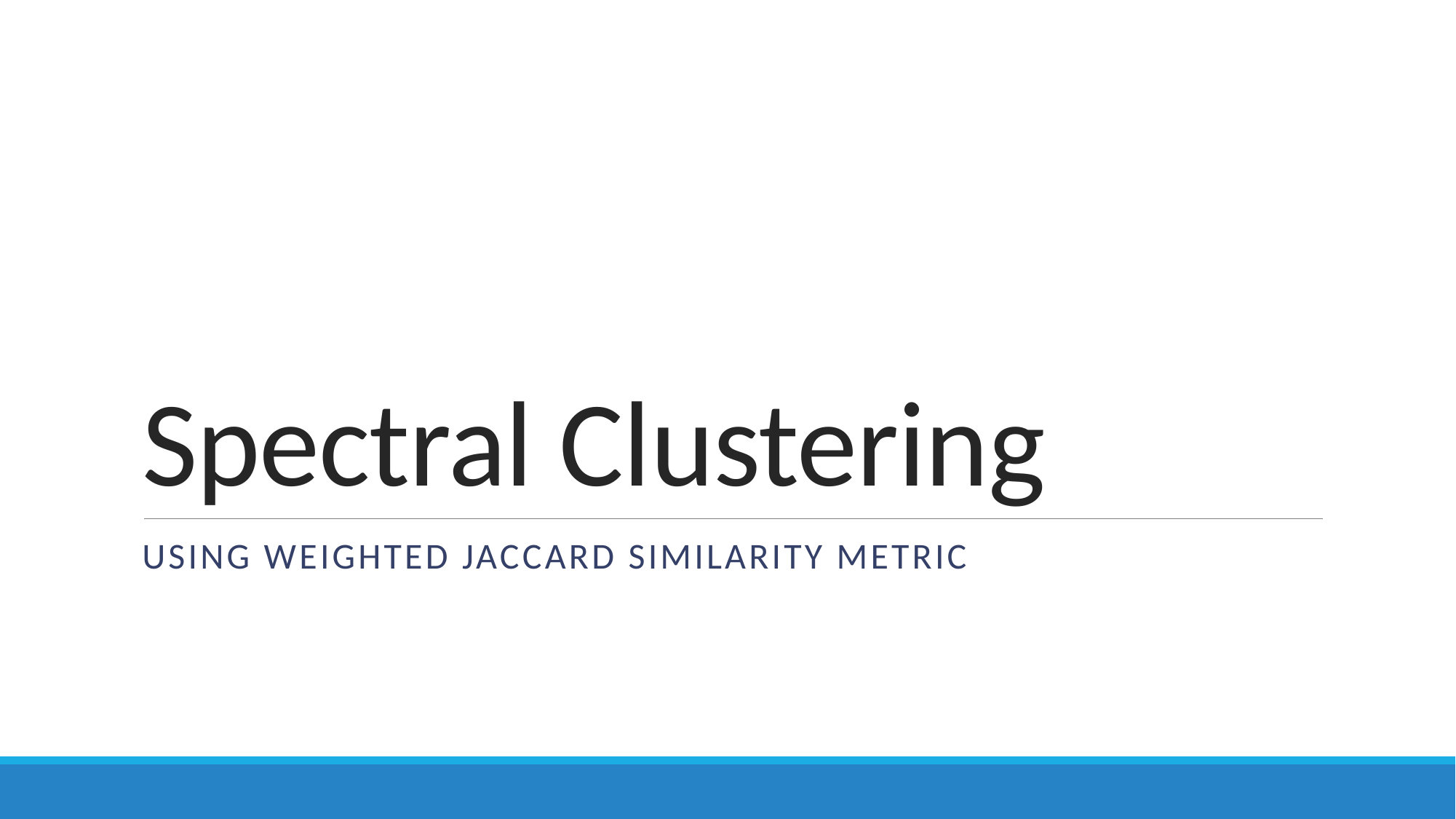

# Spectral Clustering
Using Weighted Jaccard Similarity Metric